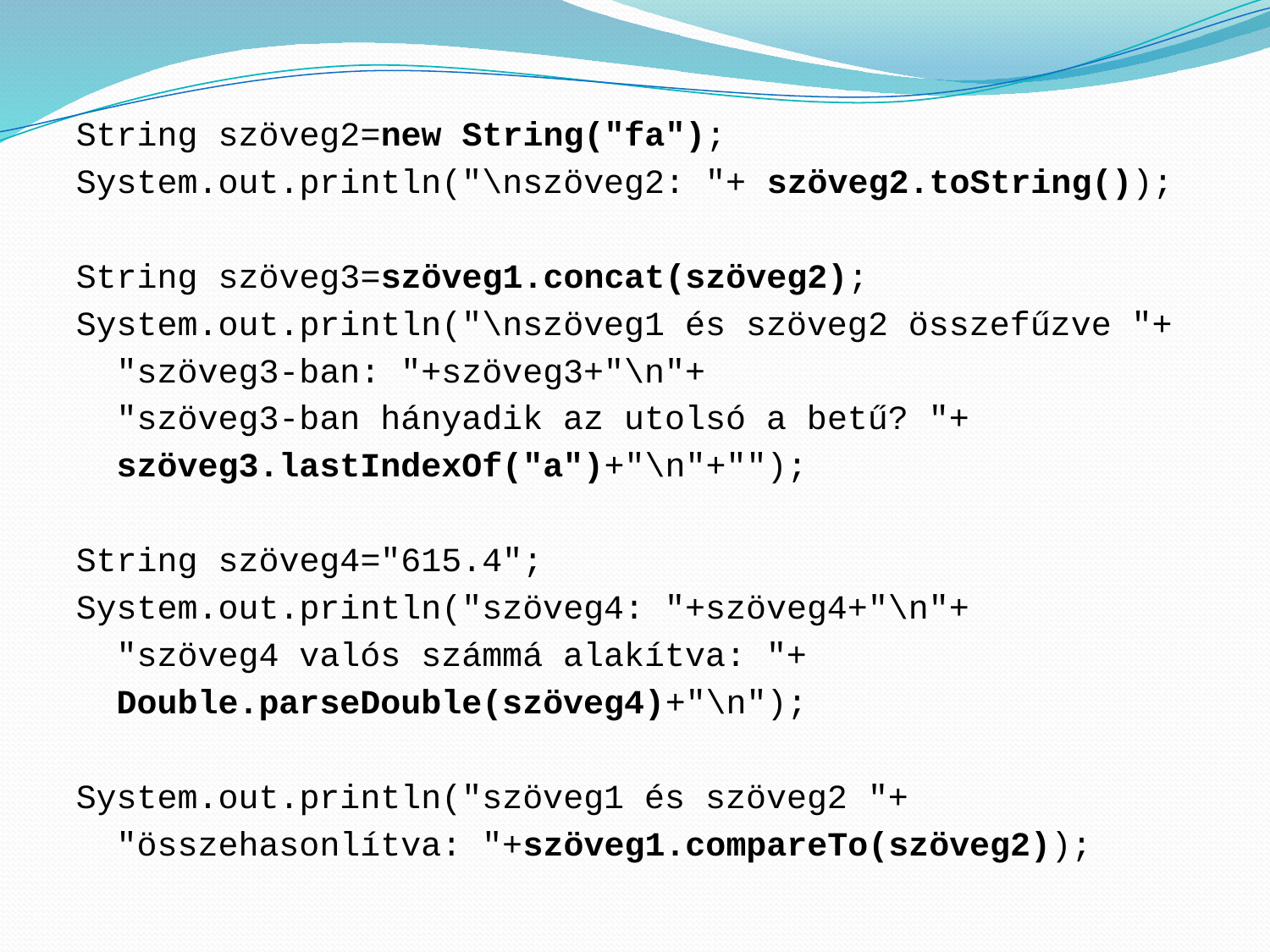

String szöveg2=new String("fa");
System.out.println("\nszöveg2: "+ szöveg2.toString());

String szöveg3=szöveg1.concat(szöveg2);
System.out.println("\nszöveg1 és szöveg2 összefűzve "+
  "szöveg3-ban: "+szöveg3+"\n"+
  "szöveg3-ban hányadik az utolsó a betű? "+
  szöveg3.lastIndexOf("a")+"\n"+"");

String szöveg4="615.4";
System.out.println("szöveg4: "+szöveg4+"\n"+
  "szöveg4 valós számmá alakítva: "+
  Double.parseDouble(szöveg4)+"\n");

System.out.println("szöveg1 és szöveg2 "+
  "összehasonlítva: "+szöveg1.compareTo(szöveg2));